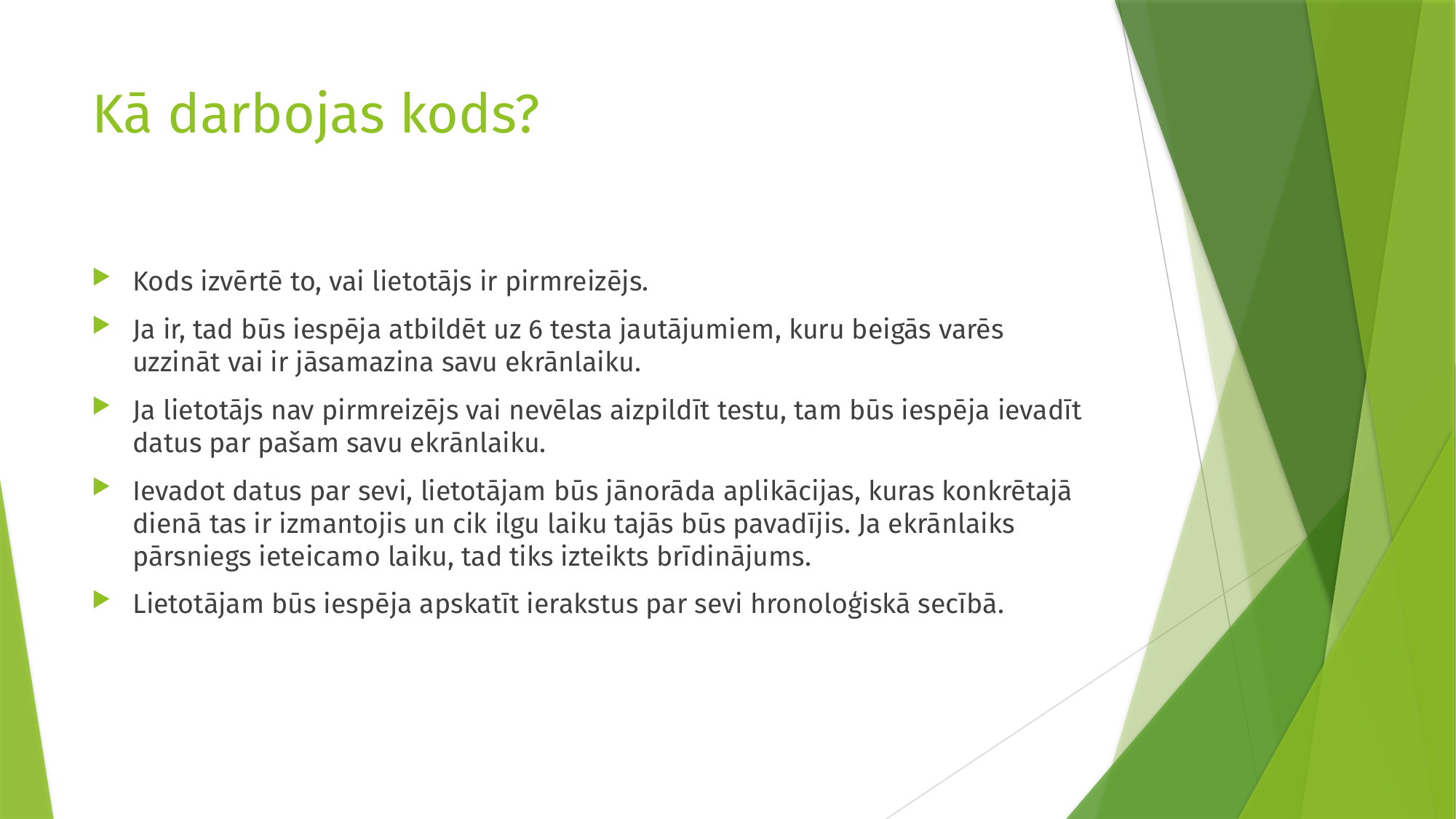

# Kā darbojas kods?
Kods izvērtē to, vai lietotājs ir pirmreizējs.
Ja ir, tad būs iespēja atbildēt uz 6 testa jautājumiem, kuru beigās varēs uzzināt vai ir jāsamazina savu ekrānlaiku.
Ja lietotājs nav pirmreizējs vai nevēlas aizpildīt testu, tam būs iespēja ievadīt datus par pašam savu ekrānlaiku.
Ievadot datus par sevi, lietotājam būs jānorāda aplikācijas, kuras konkrētajā dienā tas ir izmantojis un cik ilgu laiku tajās būs pavadījis. Ja ekrānlaiks pārsniegs ieteicamo laiku, tad tiks izteikts brīdinājums.
Lietotājam būs iespēja apskatīt ierakstus par sevi hronoloģiskā secībā.